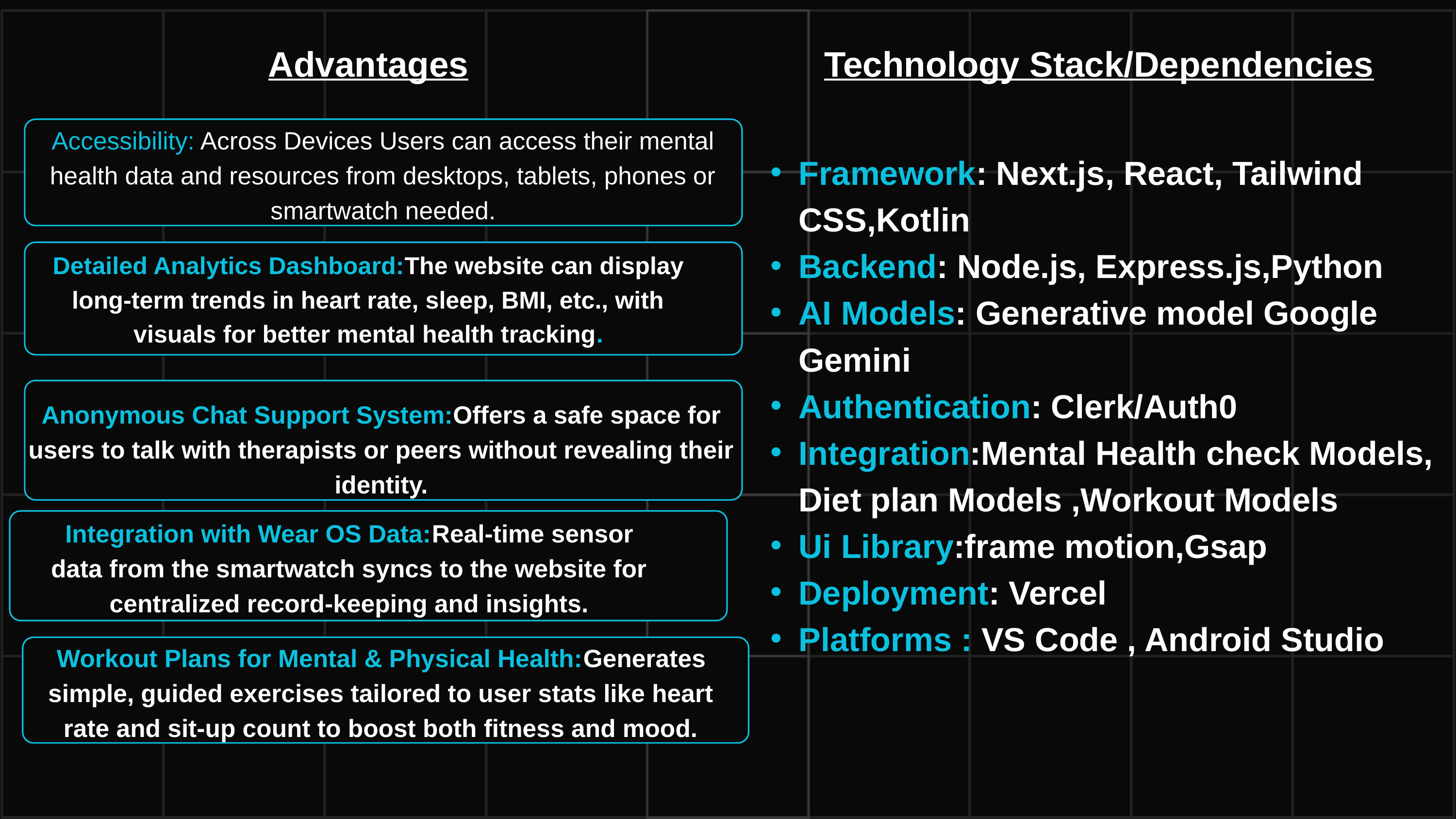

Advantages
Technology Stack/Dependencies

Accessibility: Across Devices Users can access their mental health data and resources from desktops, tablets, phones or smartwatch needed.
Framework: Next.js, React, Tailwind CSS,Kotlin
Backend: Node.js, Express.js,Python
AI Models: Generative model Google Gemini
Authentication: Clerk/Auth0
Integration:Mental Health check Models, Diet plan Models ,Workout Models
Ui Library:frame motion,Gsap
Deployment: Vercel
Platforms : VS Code , Android Studio

Detailed Analytics Dashboard:The website can display long-term trends in heart rate, sleep, BMI, etc., with visuals for better mental health tracking.

Anonymous Chat Support System:Offers a safe space for users to talk with therapists or peers without revealing their identity.

Integration with Wear OS Data:Real-time sensor data from the smartwatch syncs to the website for centralized record-keeping and insights.
Workout Plans for Mental & Physical Health:Generates simple, guided exercises tailored to user stats like heart rate and sit-up count to boost both fitness and mood.